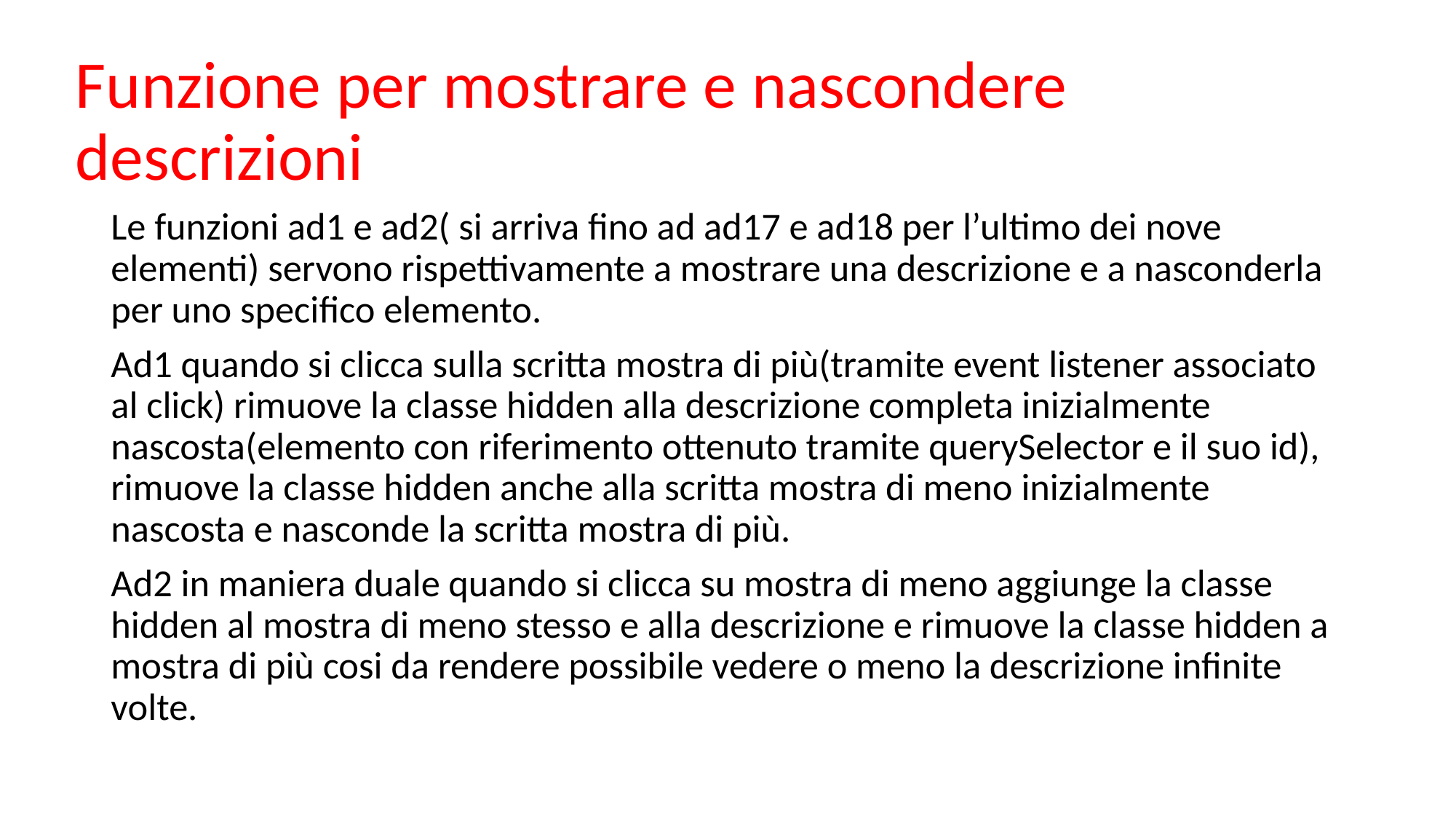

# Funzione per mostrare e nascondere descrizioni
Le funzioni ad1 e ad2( si arriva fino ad ad17 e ad18 per l’ultimo dei nove elementi) servono rispettivamente a mostrare una descrizione e a nasconderla per uno specifico elemento.
Ad1 quando si clicca sulla scritta mostra di più(tramite event listener associato al click) rimuove la classe hidden alla descrizione completa inizialmente nascosta(elemento con riferimento ottenuto tramite querySelector e il suo id), rimuove la classe hidden anche alla scritta mostra di meno inizialmente nascosta e nasconde la scritta mostra di più.
Ad2 in maniera duale quando si clicca su mostra di meno aggiunge la classe hidden al mostra di meno stesso e alla descrizione e rimuove la classe hidden a mostra di più cosi da rendere possibile vedere o meno la descrizione infinite volte.